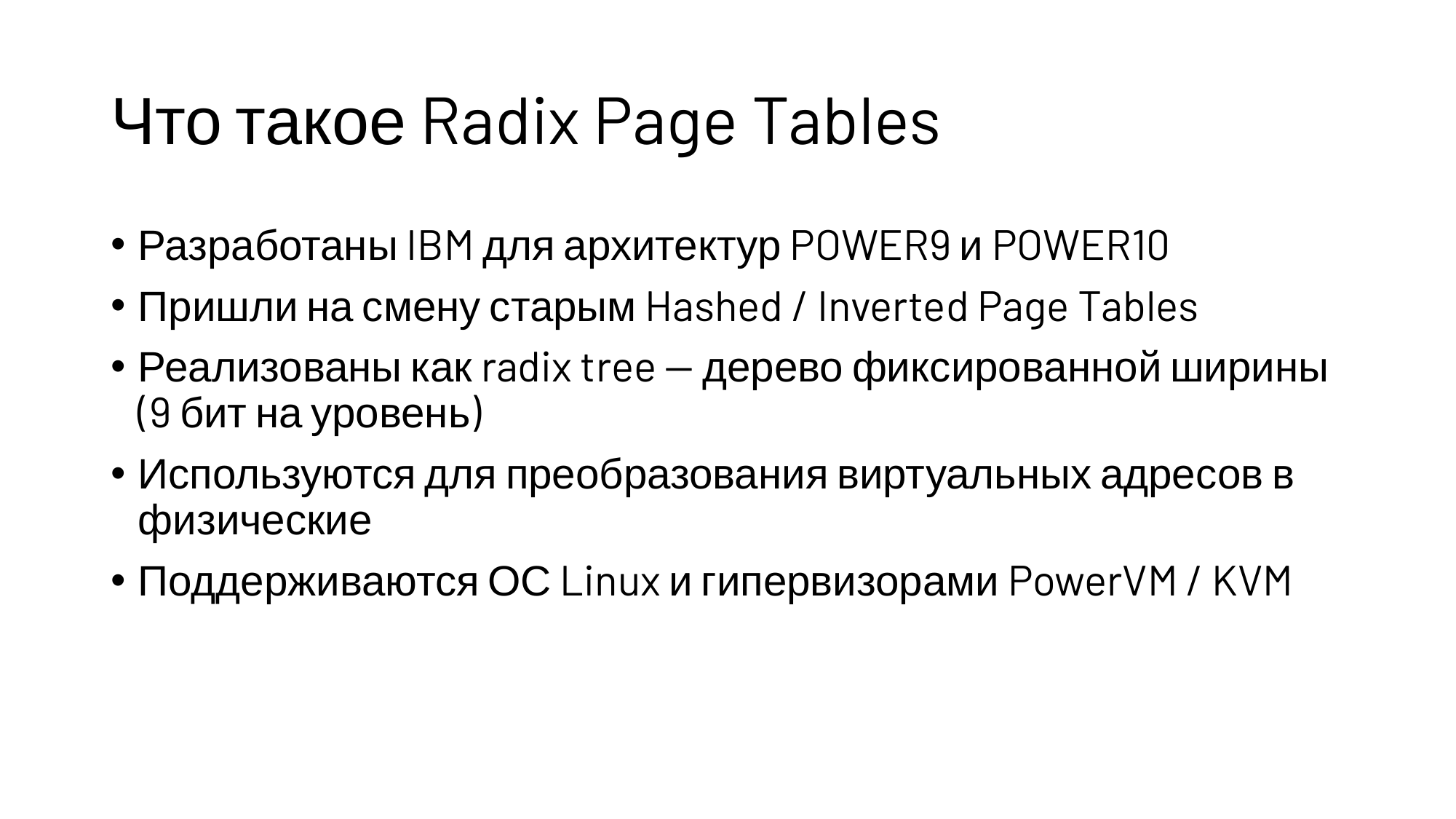

# Что такое Radix Page Tables
Разработаны IBM для архитектур POWER9 и POWER10
Пришли на смену старым Hashed / Inverted Page Tables
Реализованы как radix tree — дерево фиксированной ширины (9 бит на уровень)
Используются для преобразования виртуальных адресов в физические
Поддерживаются ОС Linux и гипервизорами PowerVM / KVM